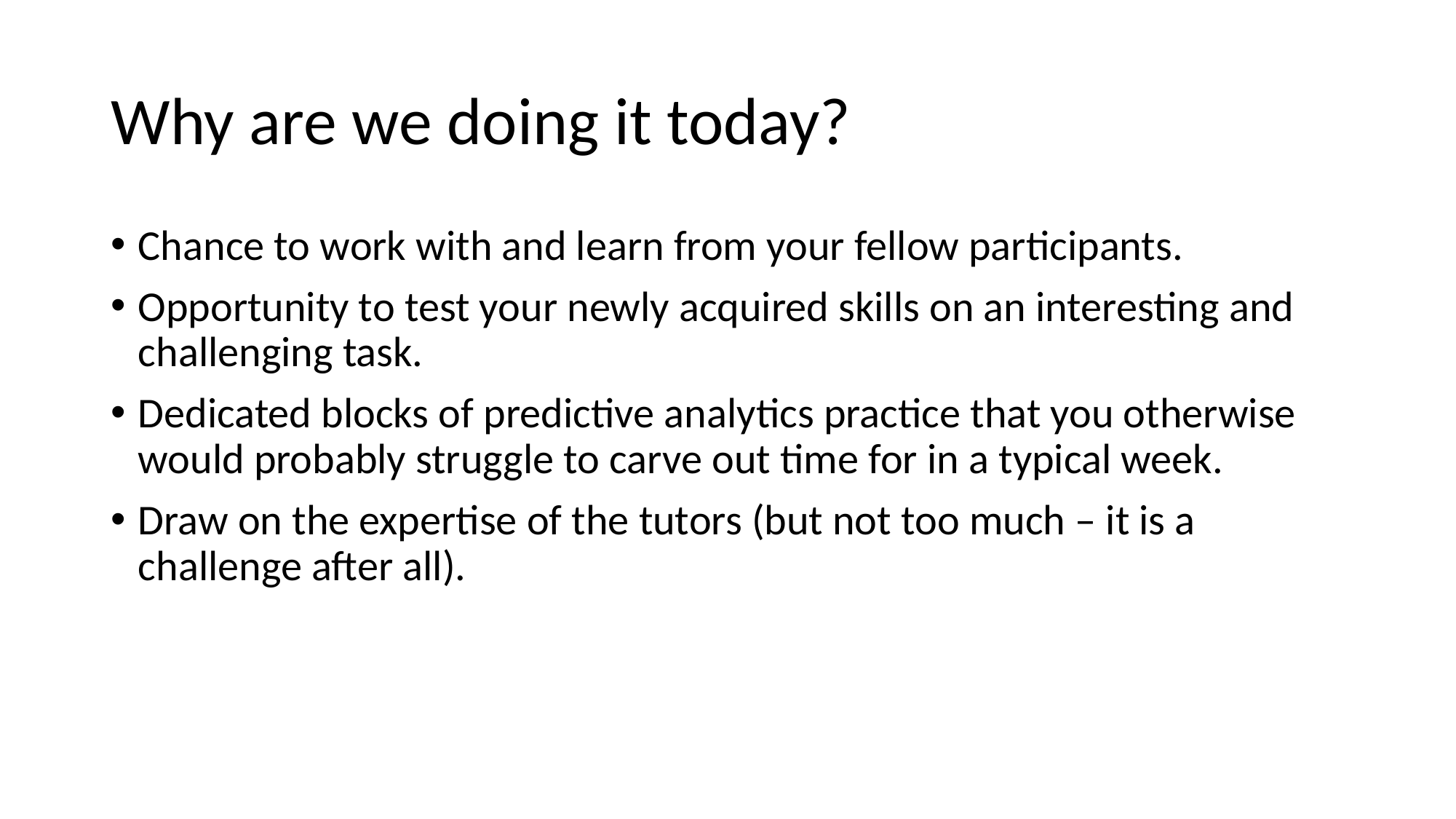

# Why are we doing it today?
Chance to work with and learn from your fellow participants.
Opportunity to test your newly acquired skills on an interesting and challenging task.
Dedicated blocks of predictive analytics practice that you otherwise would probably struggle to carve out time for in a typical week.
Draw on the expertise of the tutors (but not too much – it is a challenge after all).